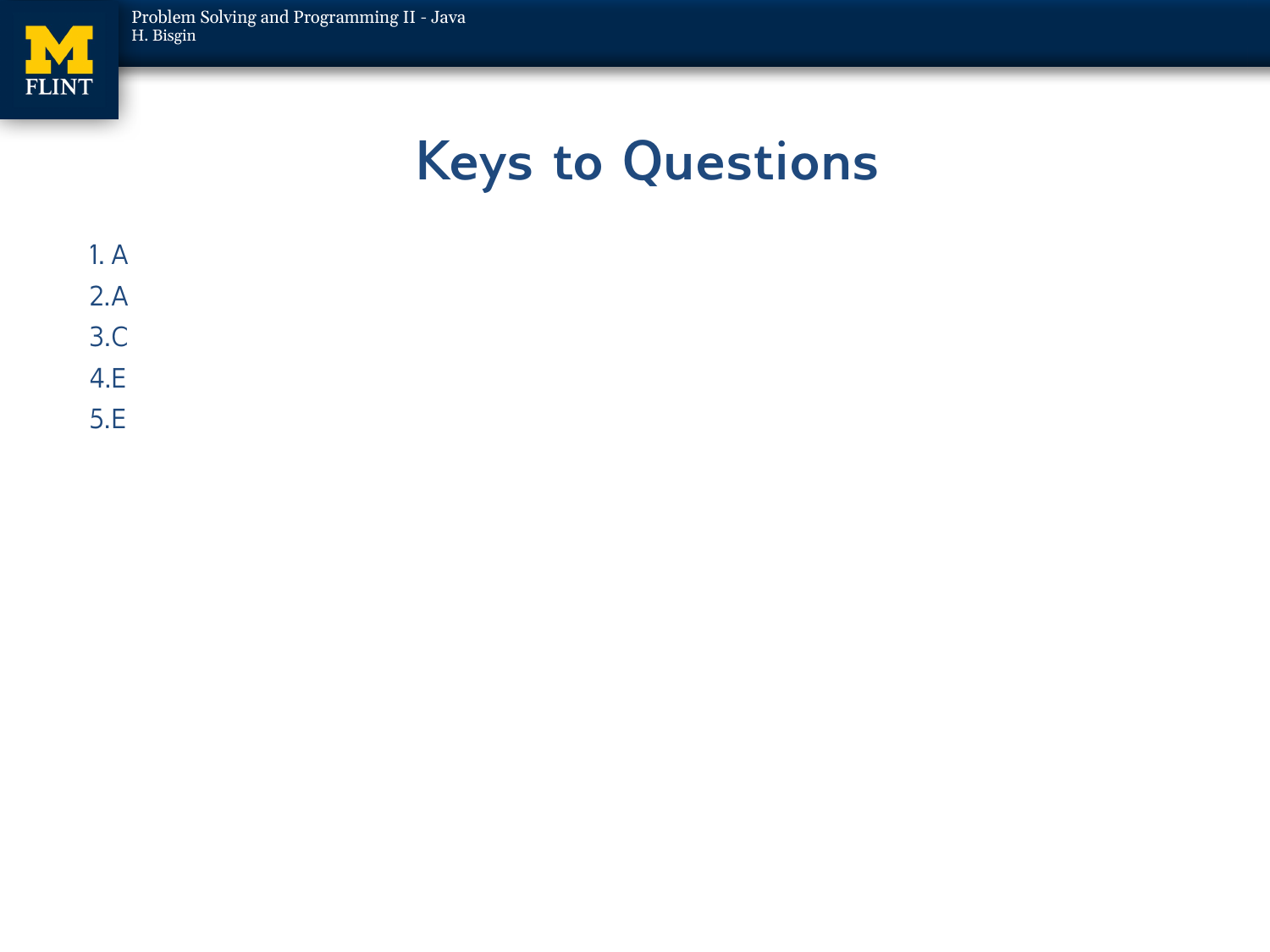

# Keys to Questions
A
A
C
E
E